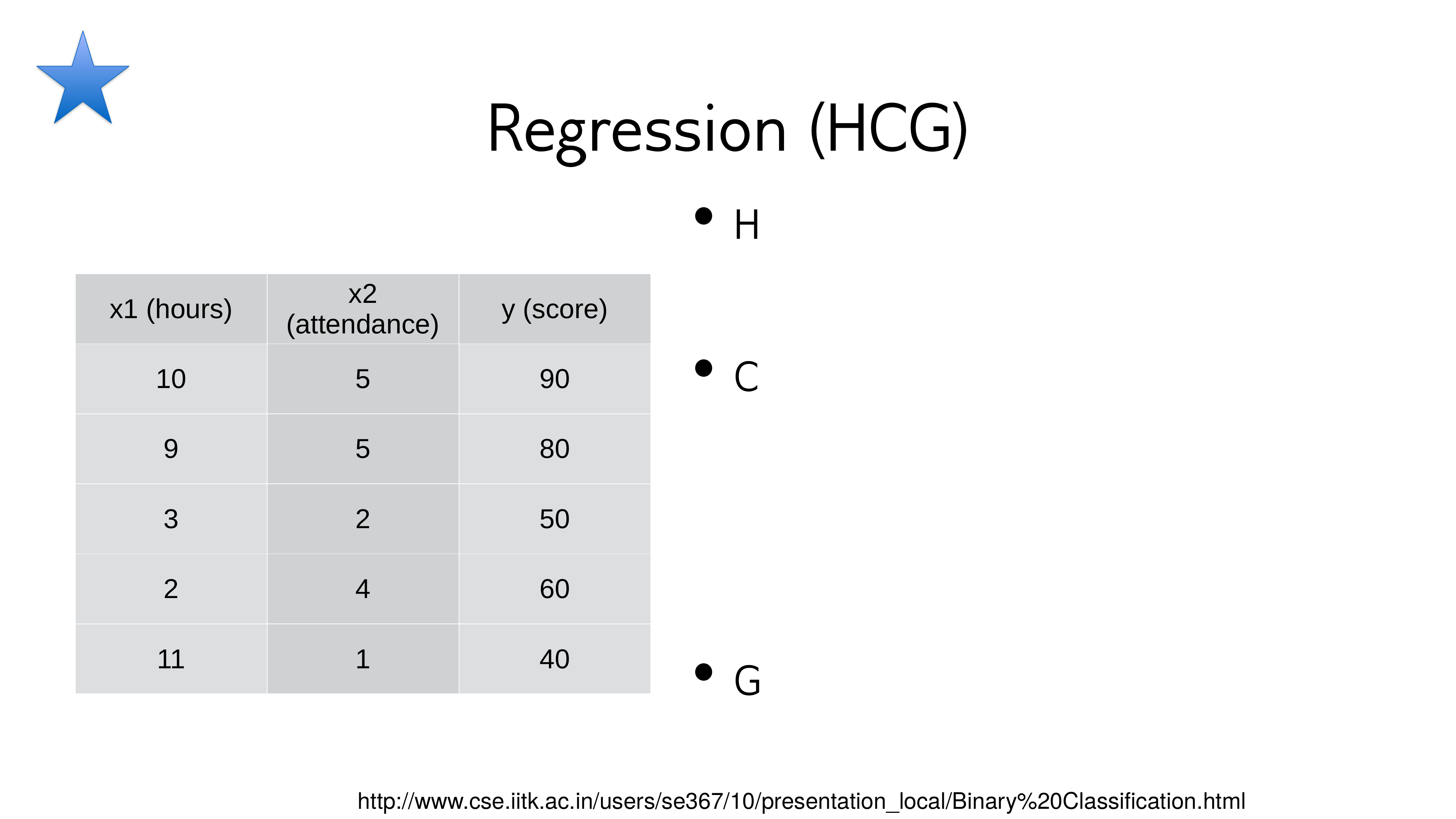

# Regression (HCG)

H

C

G
| x1 (hours) | x2 (attendance) | y (score) |
| --- | --- | --- |
| 10 | 5 | 90 |
| 9 | 5 | 80 |
| 3 | 2 | 50 |
| 2 | 4 | 60 |
| 11 | 1 | 40 |
http://www.cse.iitk.ac.in/users/se367/10/presentation_local/Binary%20Classification.html